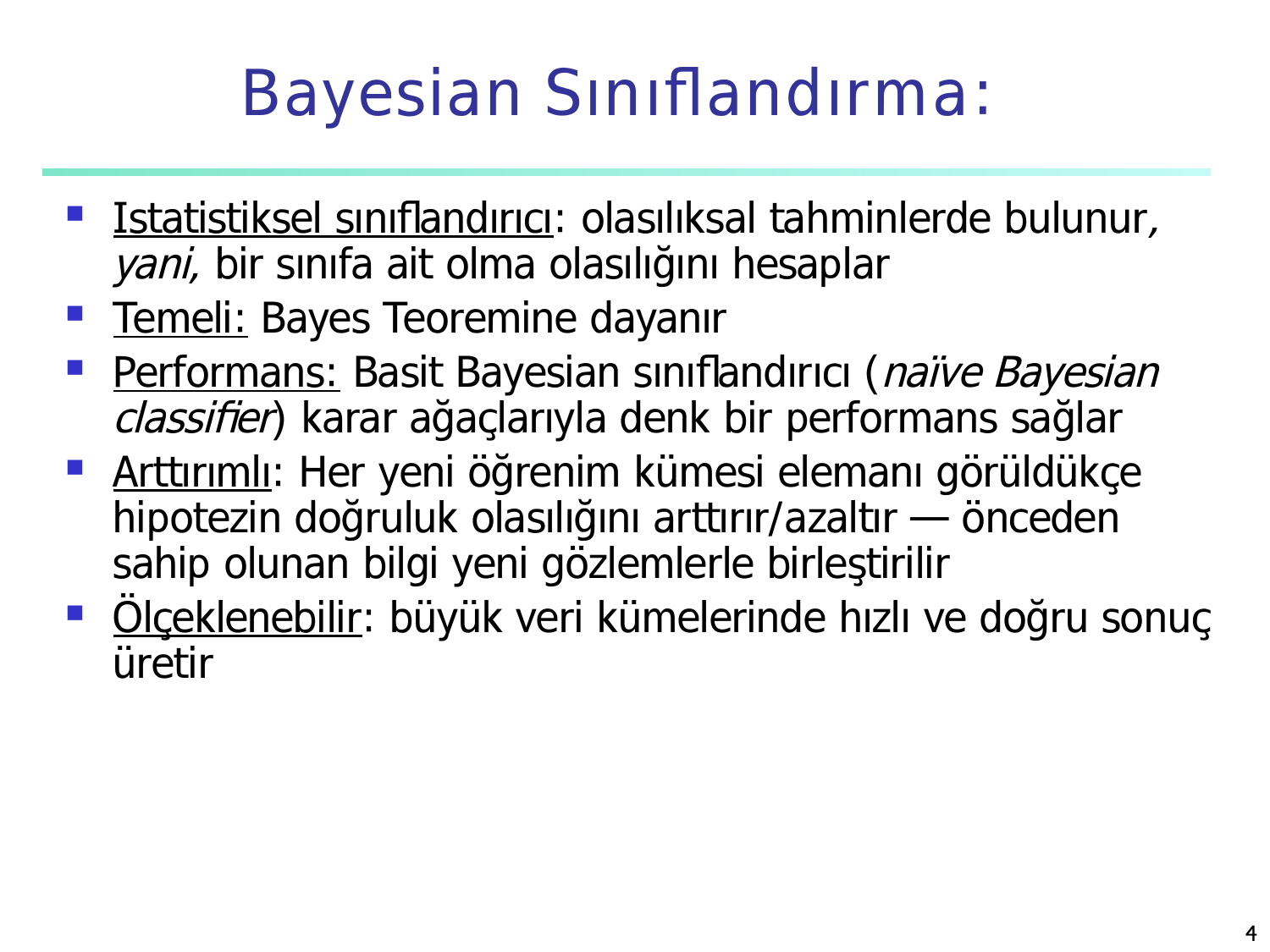

# Bayesian Sınıflandırma:
Istatistiksel sınıflandırıcı: olasılıksal tahminlerde bulunur, yani, bir sınıfa ait olma olasılığını hesaplar
Temeli: Bayes Teoremine dayanır
Performans: Basit Bayesian sınıflandırıcı (naïve Bayesian classifier) karar ağaçlarıyla denk bir performans sağlar
Arttırımlı: Her yeni öğrenim kümesi elemanı görüldükçe hipotezin doğruluk olasılığını arttırır/azaltır — önceden sahip olunan bilgi yeni gözlemlerle birleştirilir
Ölçeklenebilir: büyük veri kümelerinde hızlı ve doğru sonuç üretir
4